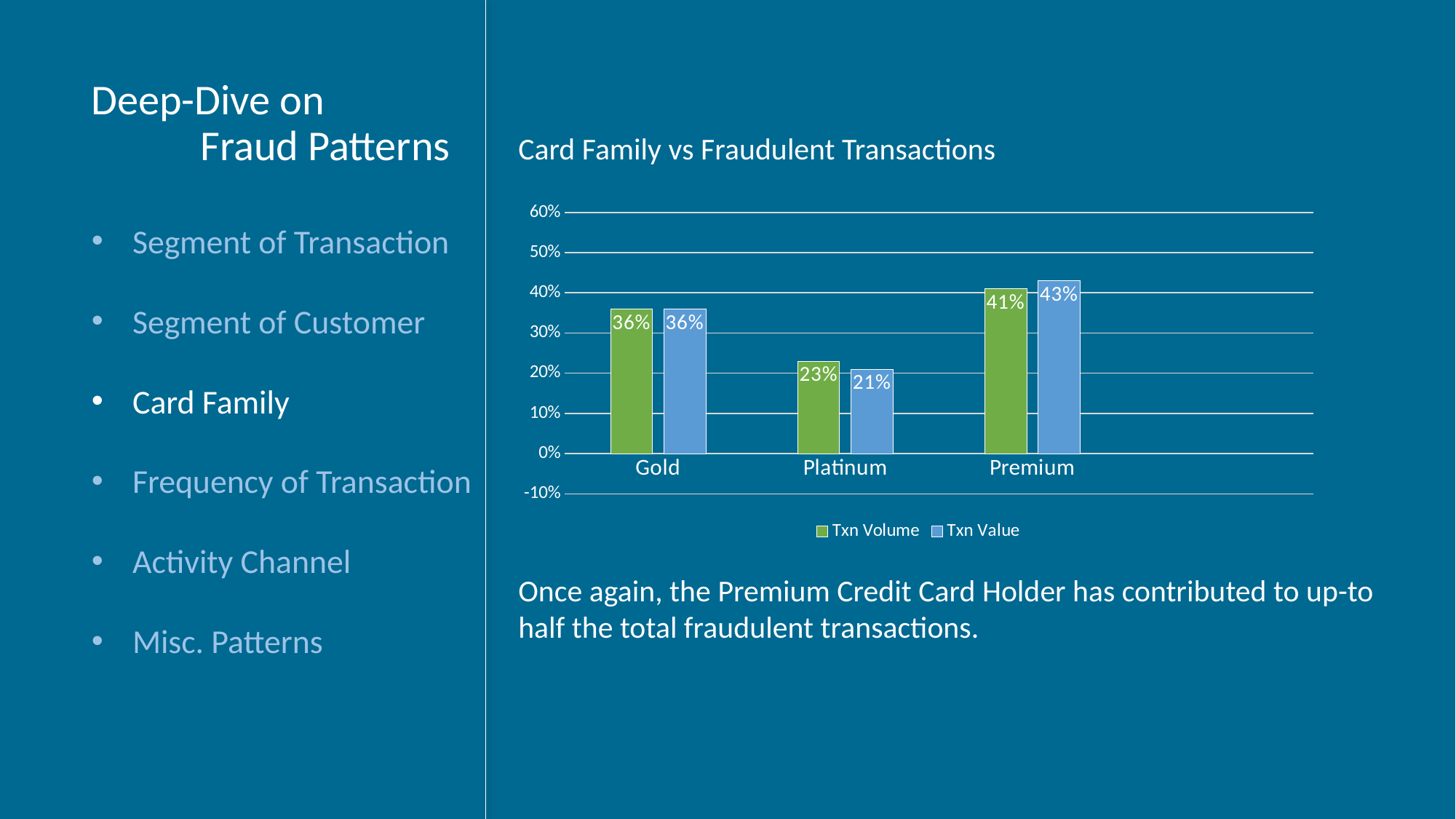

Deep-Dive on
	Fraud Patterns
Card Family vs Fraudulent Transactions

Segment of Transaction
Segment of Customer
Card Family
Frequency of Transaction
Activity Channel
Misc. Patterns

### Chart

| Category | Txn Volume | Txn Value |
|---|---|---|
| Gold | 0.36 | 0.36 |
| Platinum | 0.23 | 0.21 |
| Premium | 0.41 | 0.43 |
Once again, the Premium Credit Card Holder has contributed to up-to half the total fraudulent transactions.